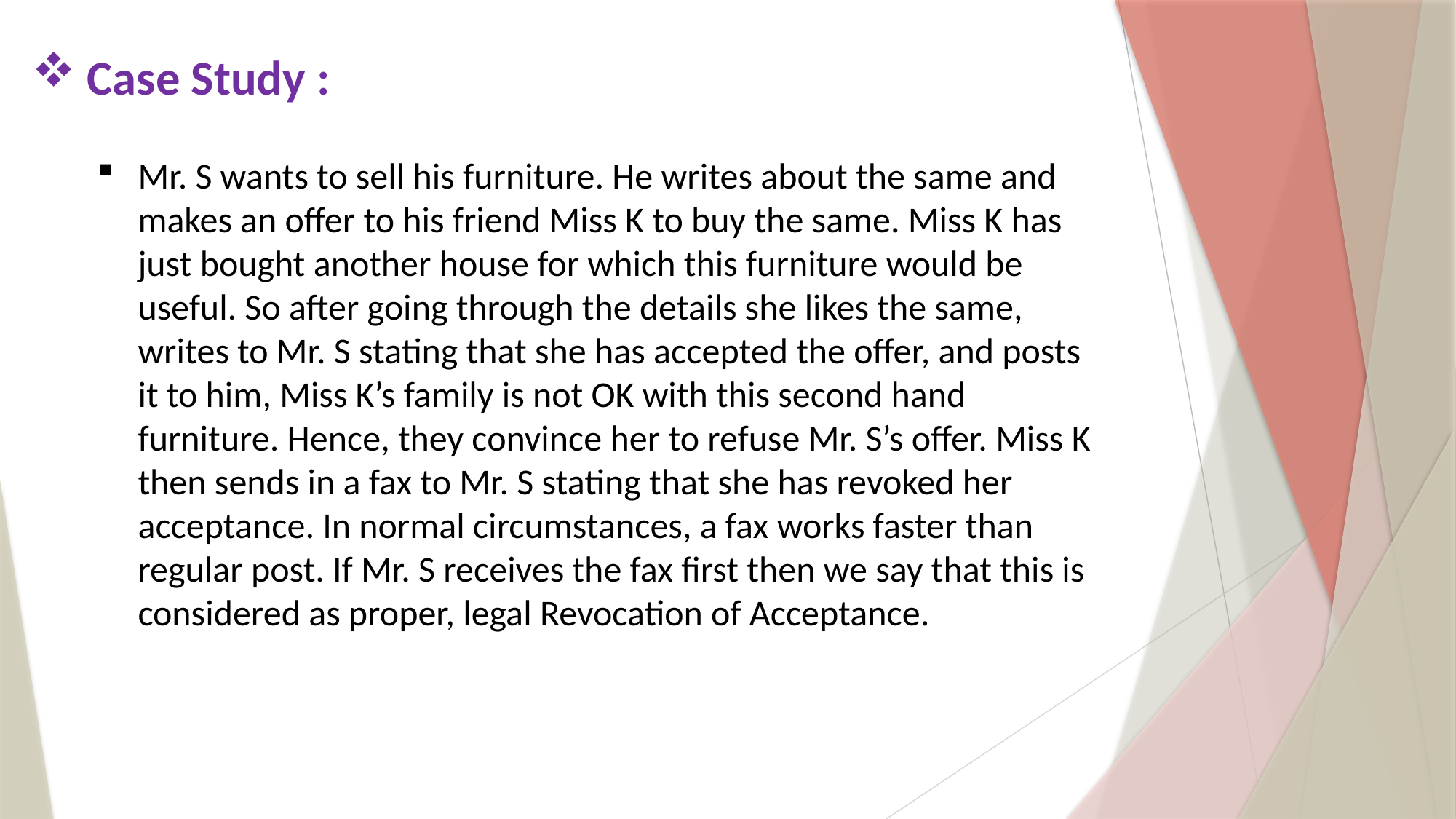

# Case Study :
Mr. S wants to sell his furniture. He writes about the same and makes an offer to his friend Miss K to buy the same. Miss K has just bought another house for which this furniture would be useful. So after going through the details she likes the same, writes to Mr. S stating that she has accepted the offer, and posts it to him, Miss K’s family is not OK with this second hand furniture. Hence, they convince her to refuse Mr. S’s offer. Miss K then sends in a fax to Mr. S stating that she has revoked her acceptance. In normal circumstances, a fax works faster than regular post. If Mr. S receives the fax first then we say that this is considered as proper, legal Revocation of Acceptance.